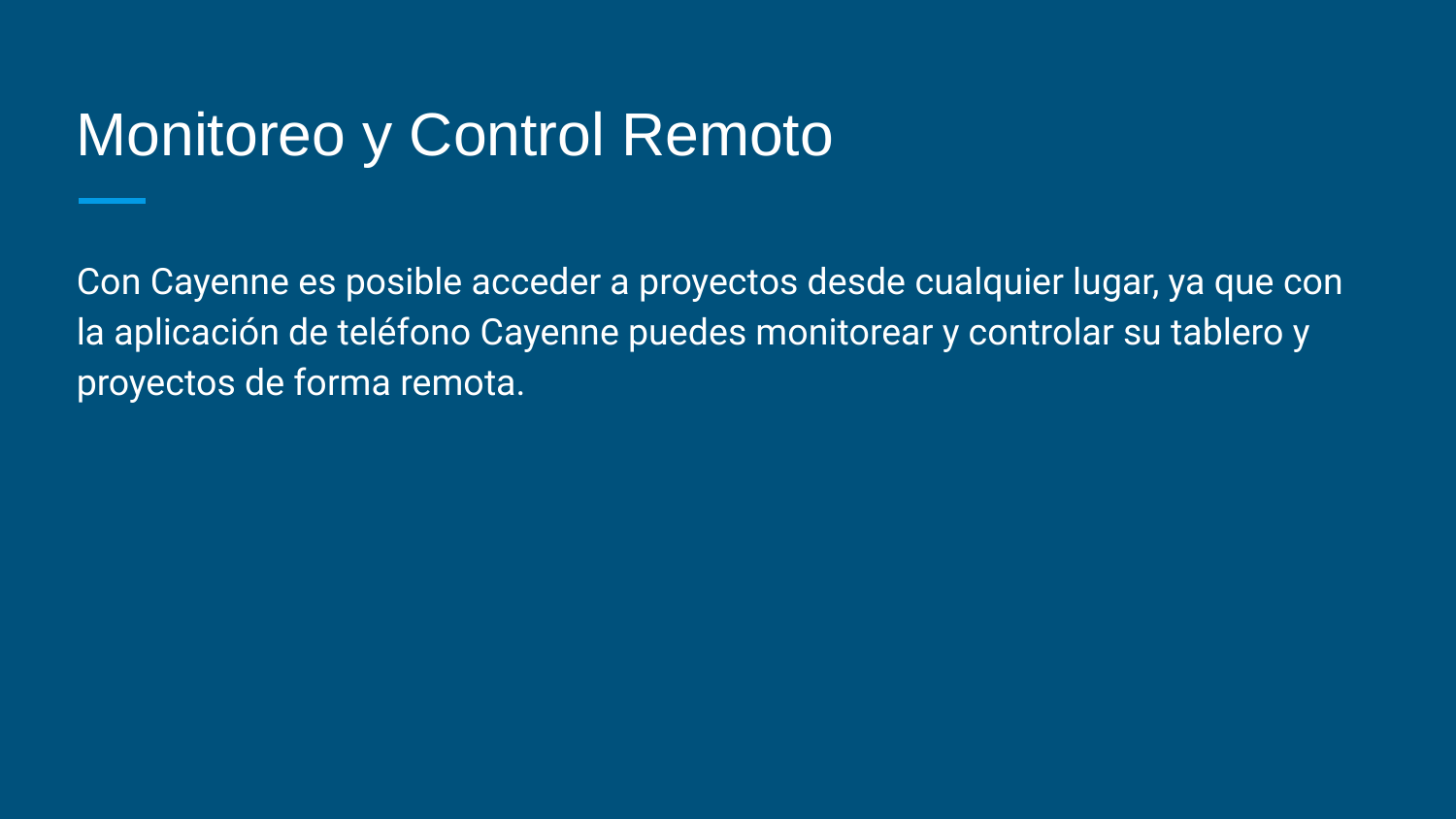

# Monitoreo y Control Remoto
Con Cayenne es posible acceder a proyectos desde cualquier lugar, ya que con la aplicación de teléfono Cayenne puedes monitorear y controlar su tablero y proyectos de forma remota.